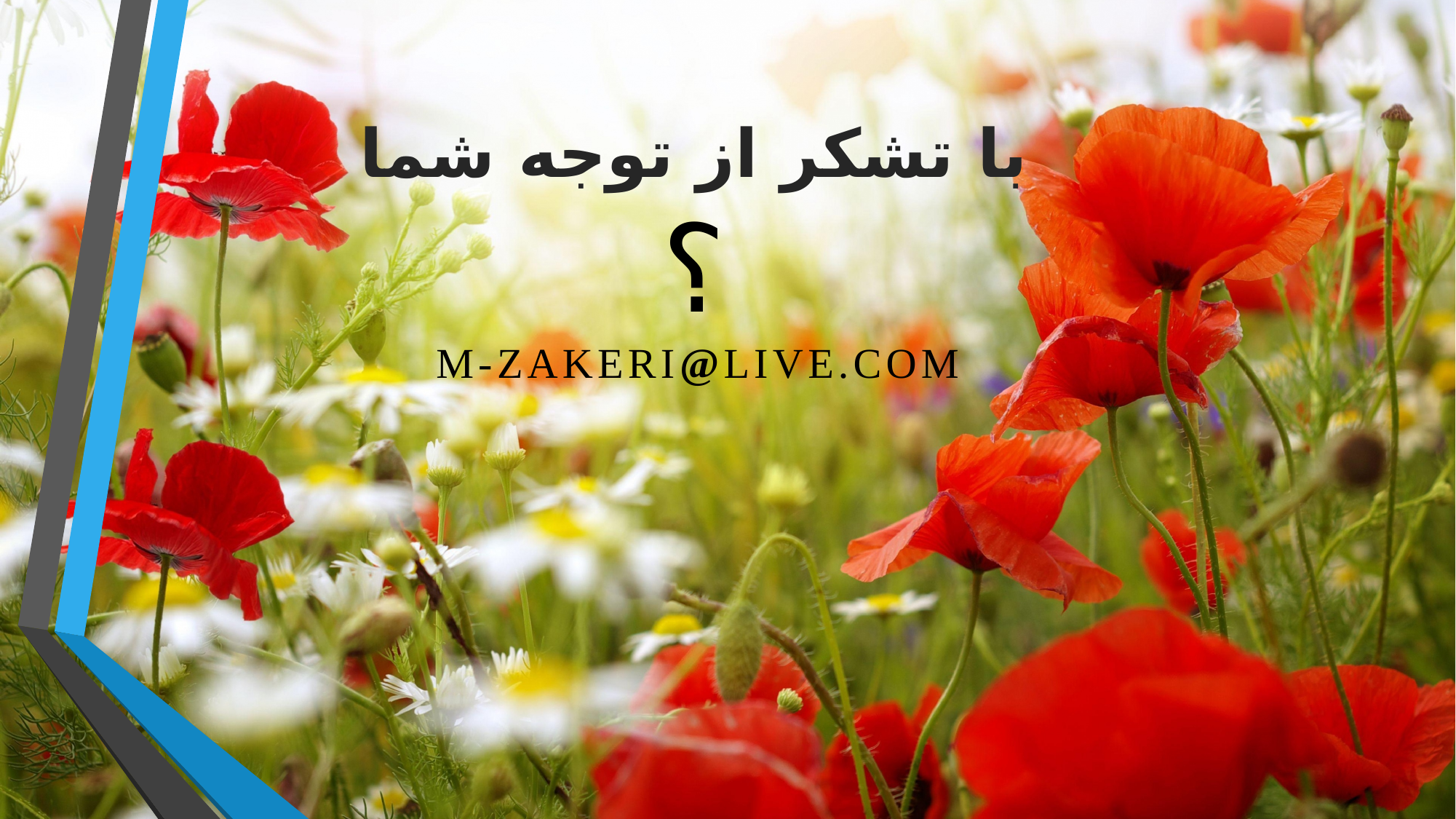

با تشکر از توجه شما
؟
M-ZAKERI@LIVE.COM